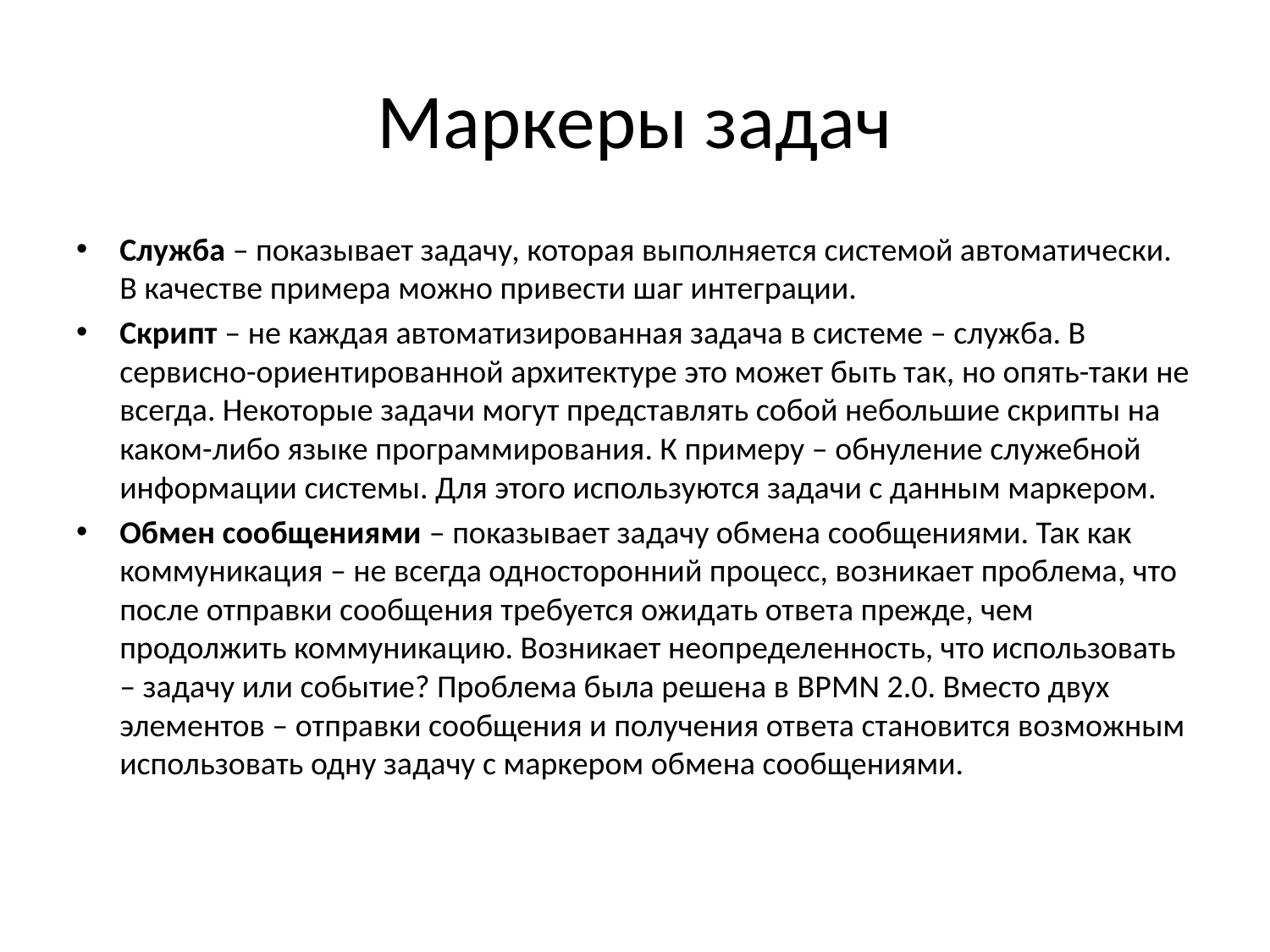

# Маркеры задач
Служба – показывает задачу, которая выполняется системой автоматически. В качестве примера можно привести шаг интеграции.
Скрипт – не каждая автоматизированная задача в системе – служба. В сервисно-ориентированной архитектуре это может быть так, но опять-таки не всегда. Некоторые задачи могут представлять собой небольшие скрипты на каком-либо языке программирования. К примеру – обнуление служебной информации системы. Для этого используются задачи с данным маркером.
Обмен сообщениями – показывает задачу обмена сообщениями. Так как коммуникация – не всегда односторонний процесс, возникает проблема, что после отправки сообщения требуется ожидать ответа прежде, чем продолжить коммуникацию. Возникает неопределенность, что использовать – задачу или событие? Проблема была решена в BPMN 2.0. Вместо двух элементов – отправки сообщения и получения ответа становится возможным использовать одну задачу с маркером обмена сообщениями.